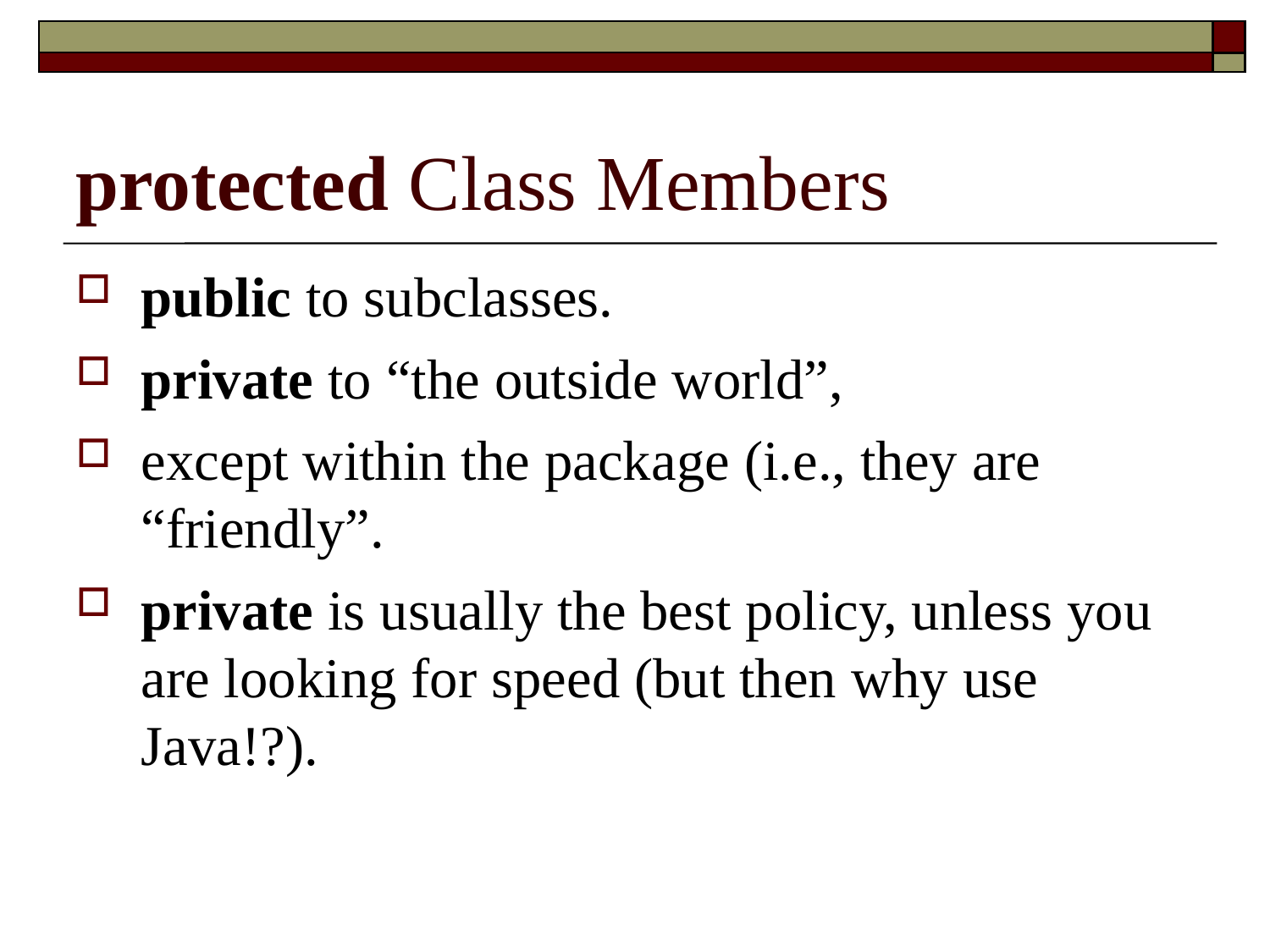

protected Class Members
public to subclasses.
private to “the outside world”,
except within the package (i.e., they are “friendly”.
private is usually the best policy, unless you are looking for speed (but then why use Java!?).